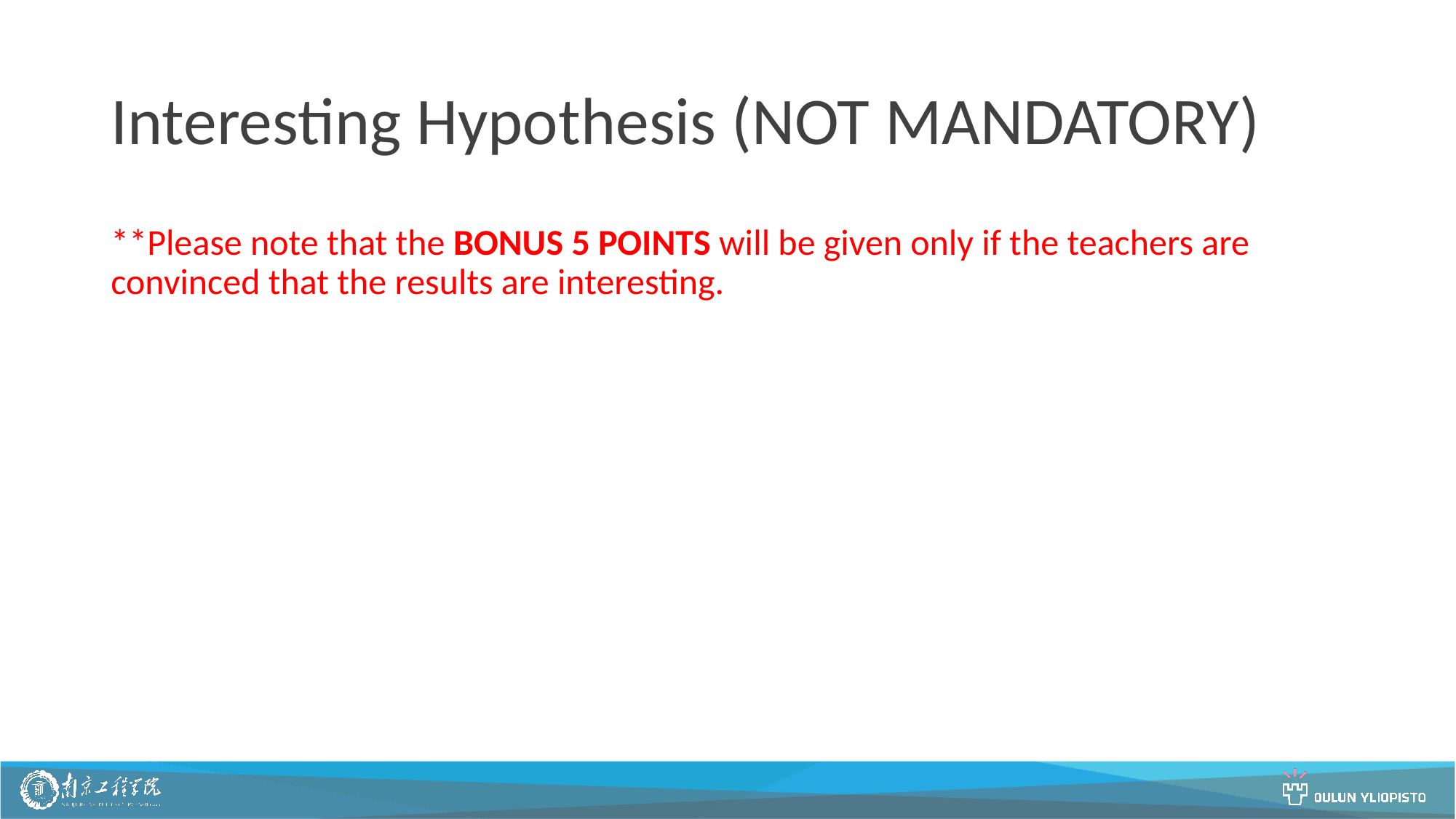

# Interesting Hypothesis (NOT MANDATORY)
**Please note that the BONUS 5 POINTS will be given only if the teachers are convinced that the results are interesting.